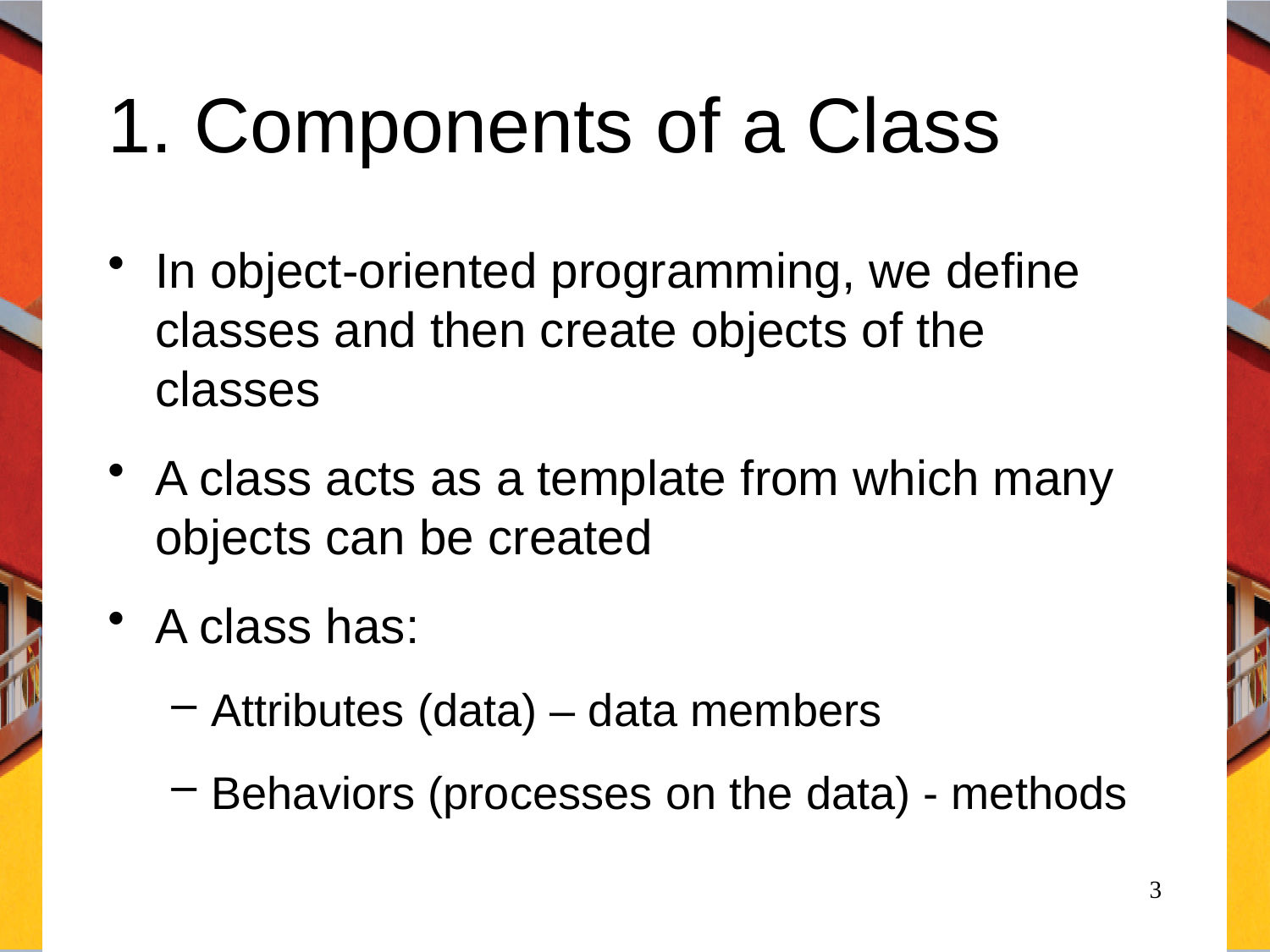

# 1. Components of a Class
In object-oriented programming, we define classes and then create objects of the classes
A class acts as a template from which many objects can be created
A class has:
Attributes (data) – data members
Behaviors (processes on the data) - methods
3